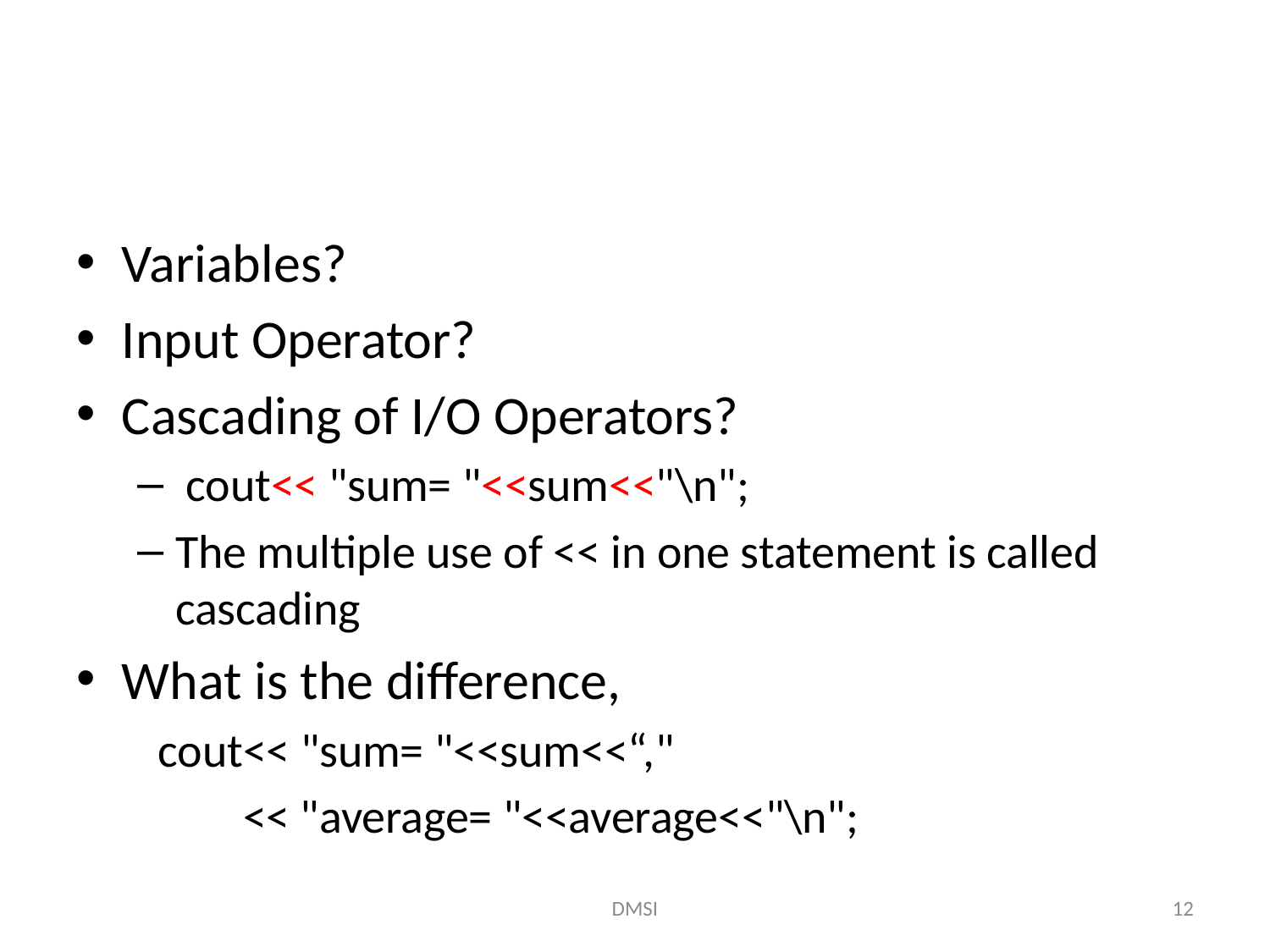

#
Variables?
Input Operator?
Cascading of I/O Operators?
 cout<< "sum= "<<sum<<"\n";
The multiple use of << in one statement is called cascading
What is the difference,
  cout<< "sum= "<<sum<<“,"
          << "average= "<<average<<"\n";
DMSI
12